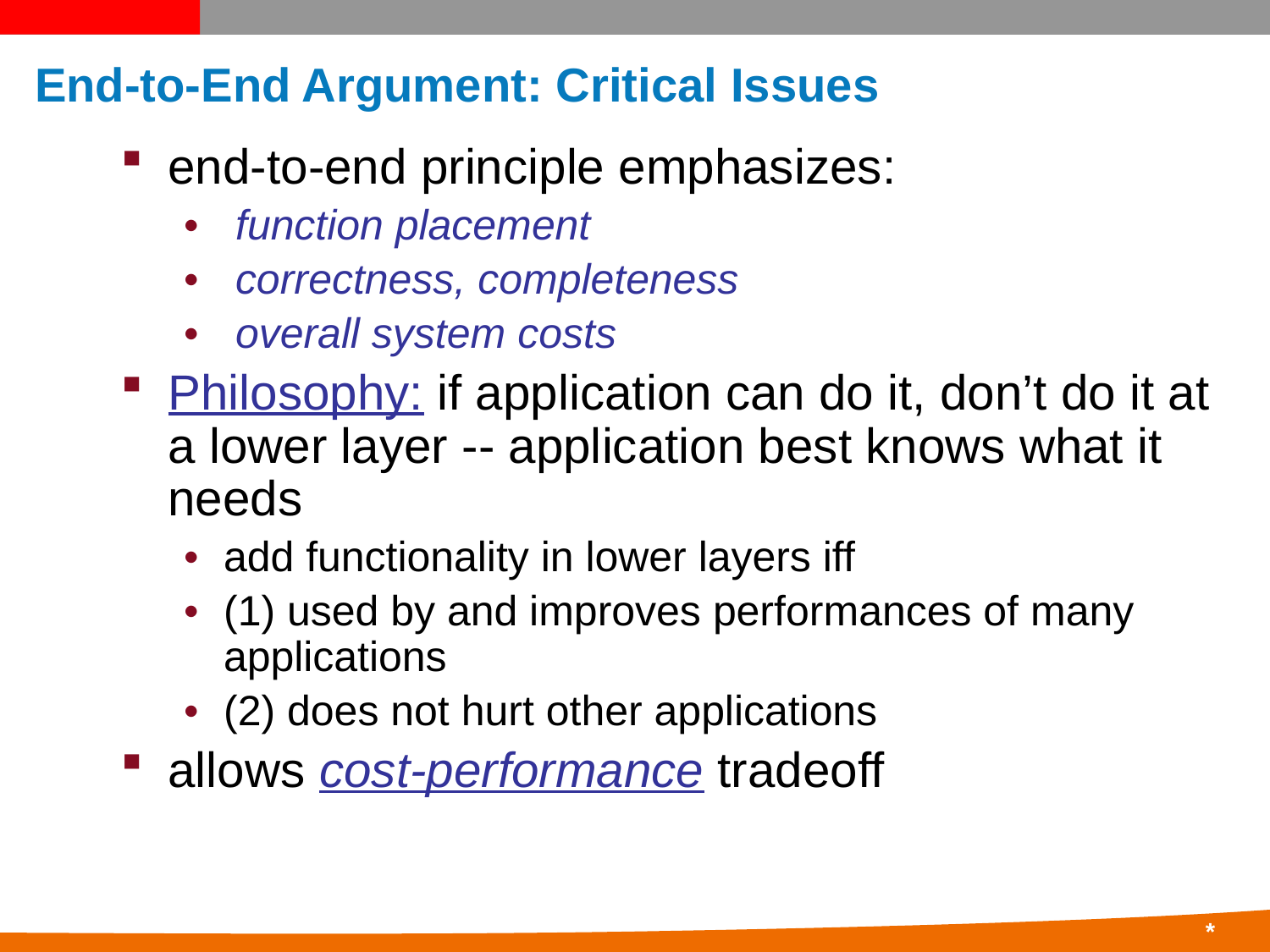

# End-to-End Argument: Critical Issues
end-to-end principle emphasizes:
 function placement
 correctness, completeness
 overall system costs
Philosophy: if application can do it, don’t do it at a lower layer -- application best knows what it needs
add functionality in lower layers iff
(1) used by and improves performances of many applications
(2) does not hurt other applications
allows cost-performance tradeoff
44